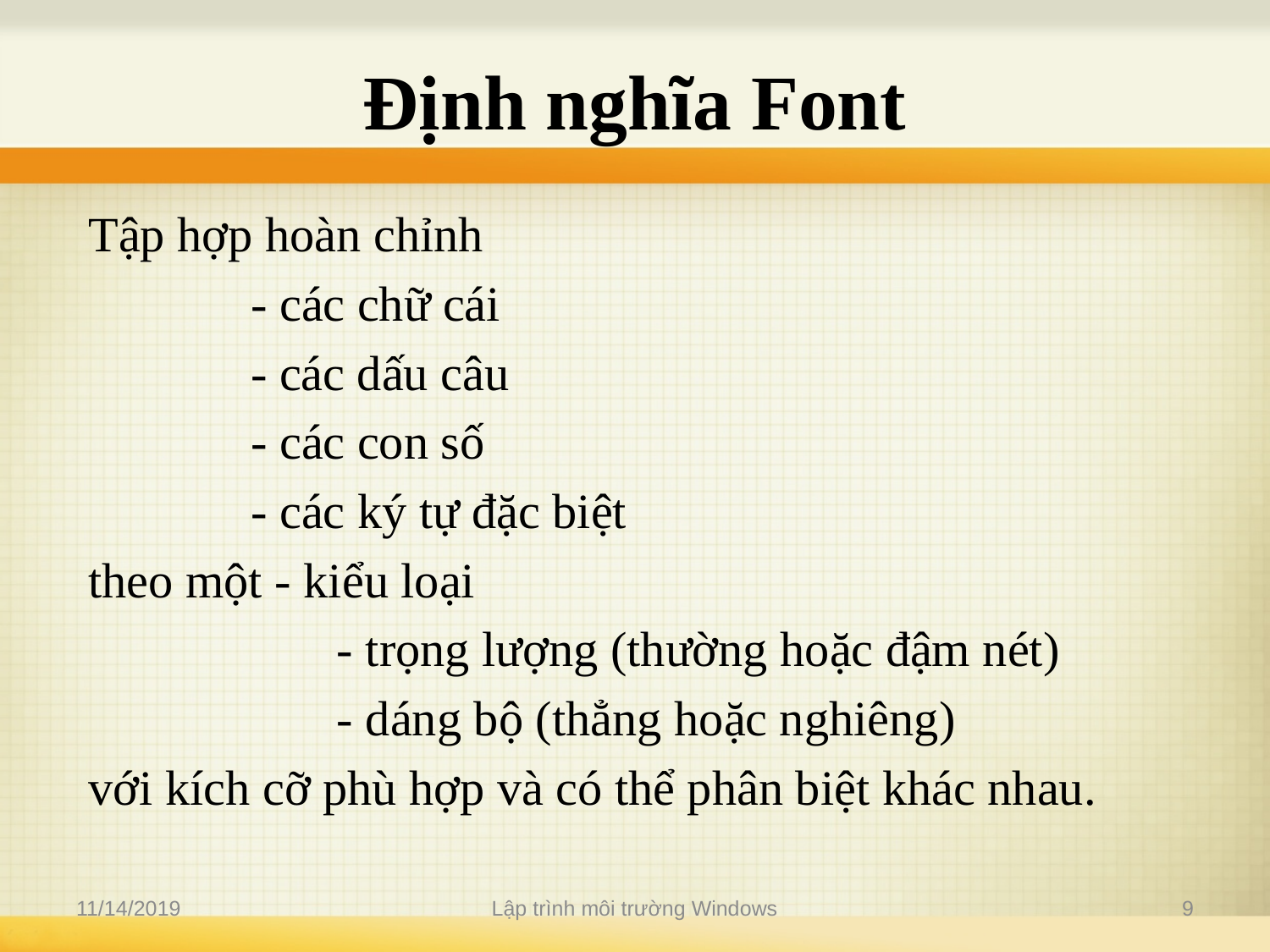

# Định nghĩa Font
 Tập hợp hoàn chỉnh
		- các chữ cái
		- các dấu câu
		- các con số
		- các ký tự đặc biệt
 theo một - kiểu loại
		       - trọng lượng (thường hoặc đậm nét)
		       - dáng bộ (thẳng hoặc nghiêng)
 với kích cỡ phù hợp và có thể phân biệt khác nhau.
11/14/2019
Lập trình môi trường Windows
9